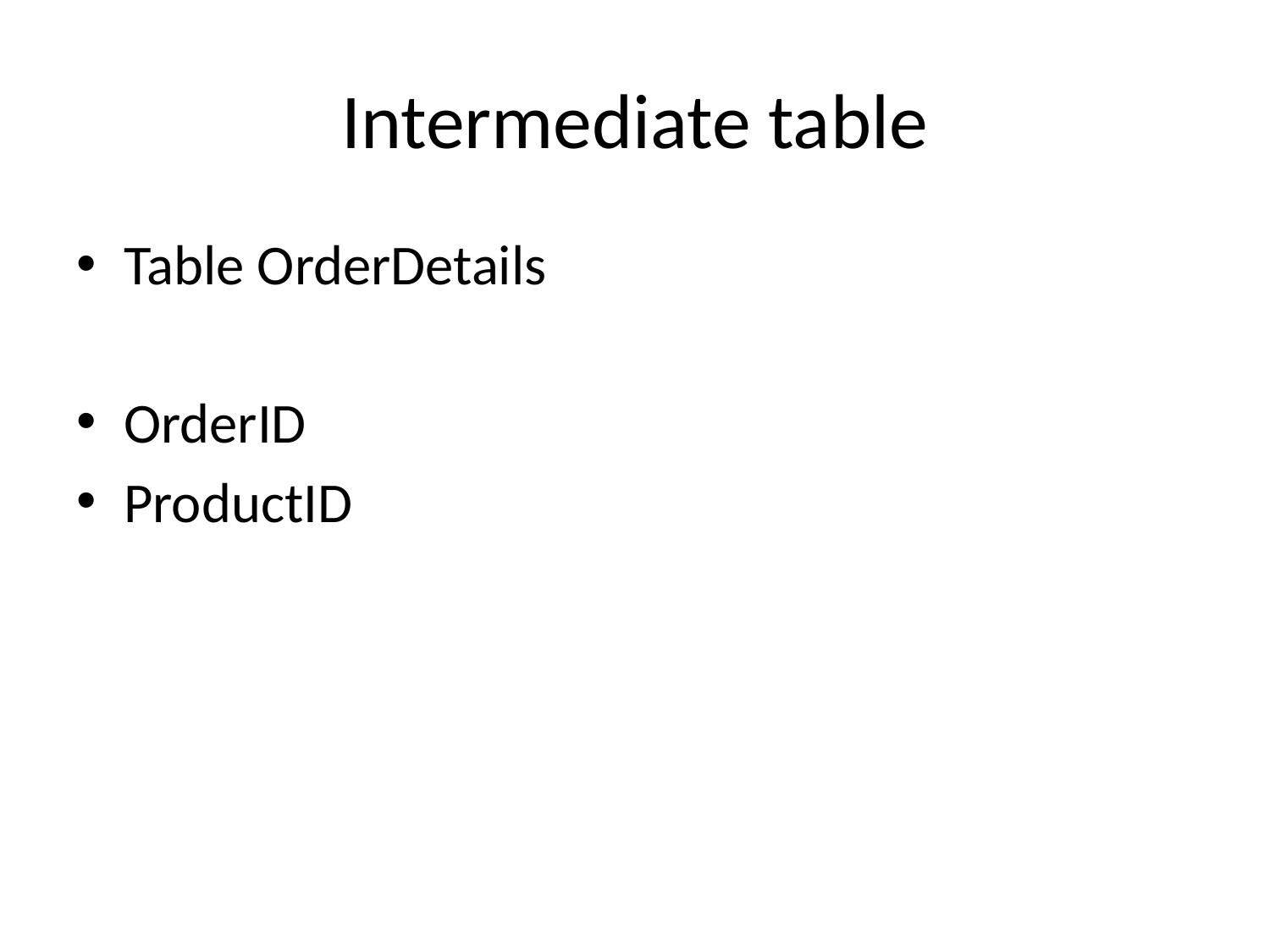

# Intermediate table
Table OrderDetails

OrderID
ProductID